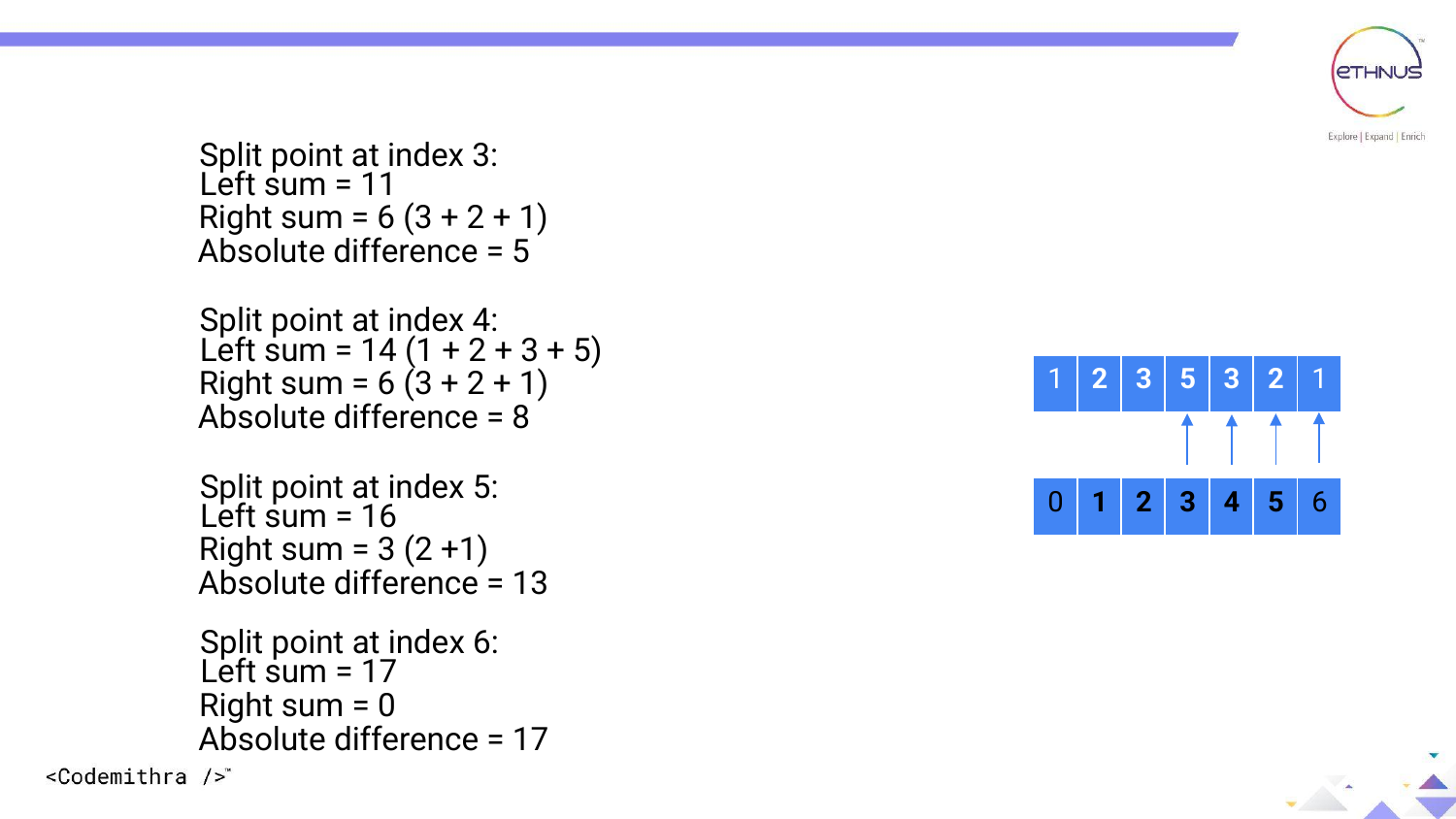

Split point at index 3:

Left sum = 11
Right sum = 6 (3 + 2 + 1)
Absolute difference = 5
Split point at index 4:
Left sum = 14 (1 + 2 + 3 + 5)
Right sum = 6 (3 + 2 + 1)
| 1 | 2 | 3 | 5 | 3 | 2 | 1 |
| --- | --- | --- | --- | --- | --- | --- |
Absolute difference = 8
Split point at index 5:
| 0 | 1 | 2 | 3 | 4 | 5 | 6 |
| --- | --- | --- | --- | --- | --- | --- |
Left sum = 16
Right sum = 3 (2 +1)
Absolute difference = 13
Split point at index 6:
Left sum = 17
Right sum = 0
Absolute difference = 17